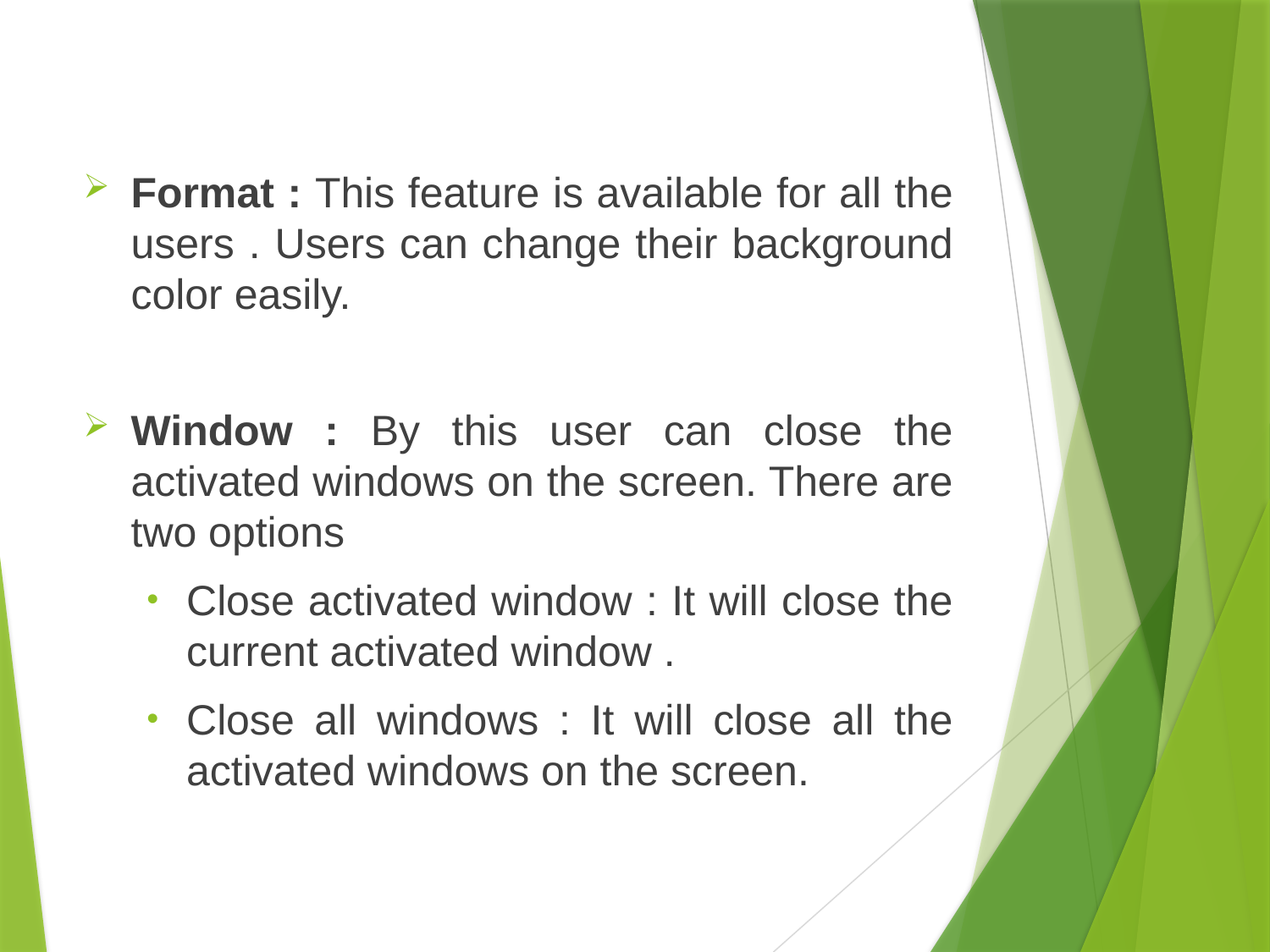

Format : This feature is available for all the users . Users can change their background color easily.

Window : By this user can close the activated windows on the screen. There are two options
Close activated window : It will close the current activated window .
Close all windows : It will close all the activated windows on the screen.